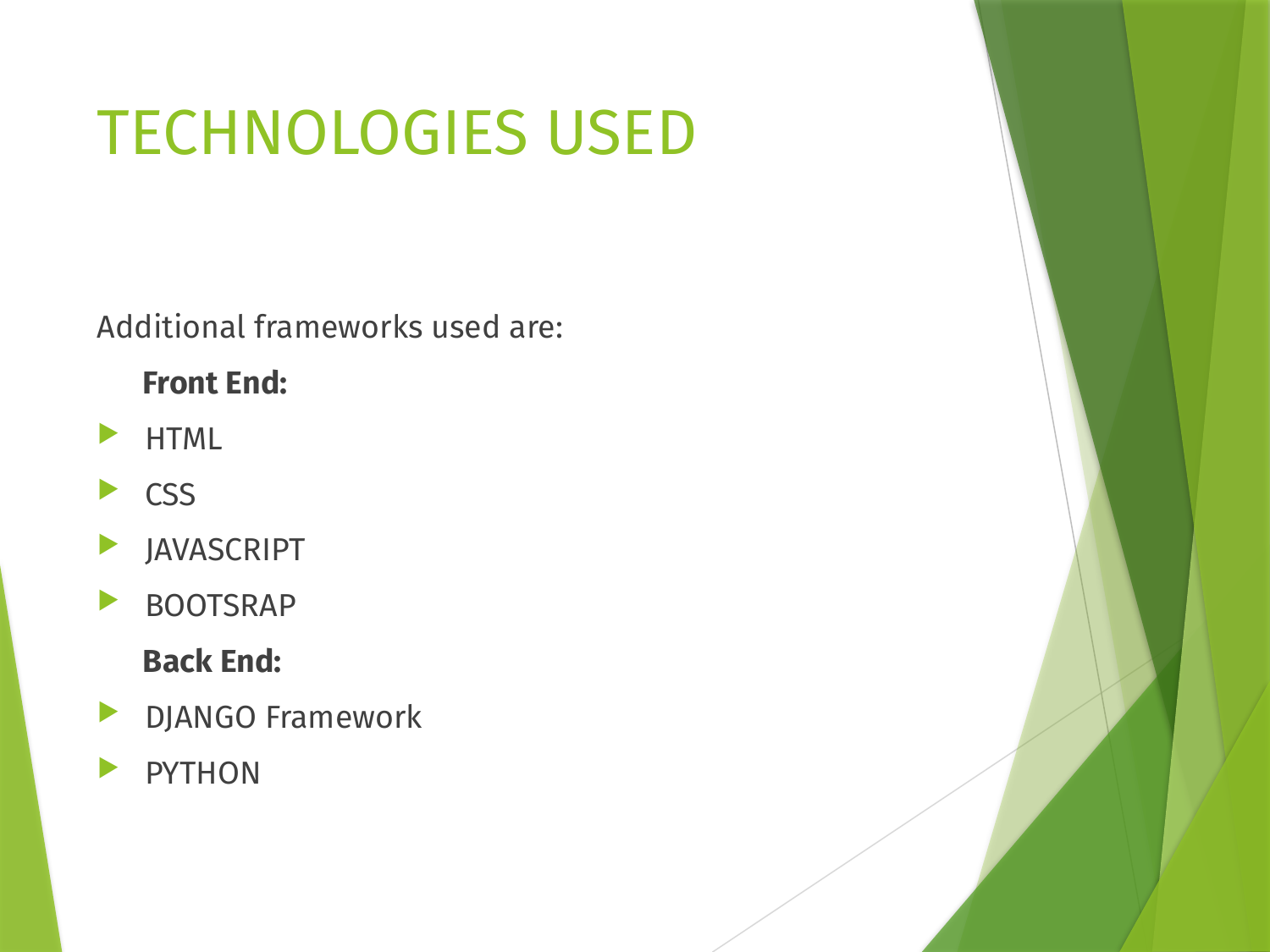

# TECHNOLOGIES USED
Additional frameworks used are:
      Front End:
HTML
CSS
JAVASCRIPT
BOOTSRAP
      Back End:
DJANGO Framework
PYTHON